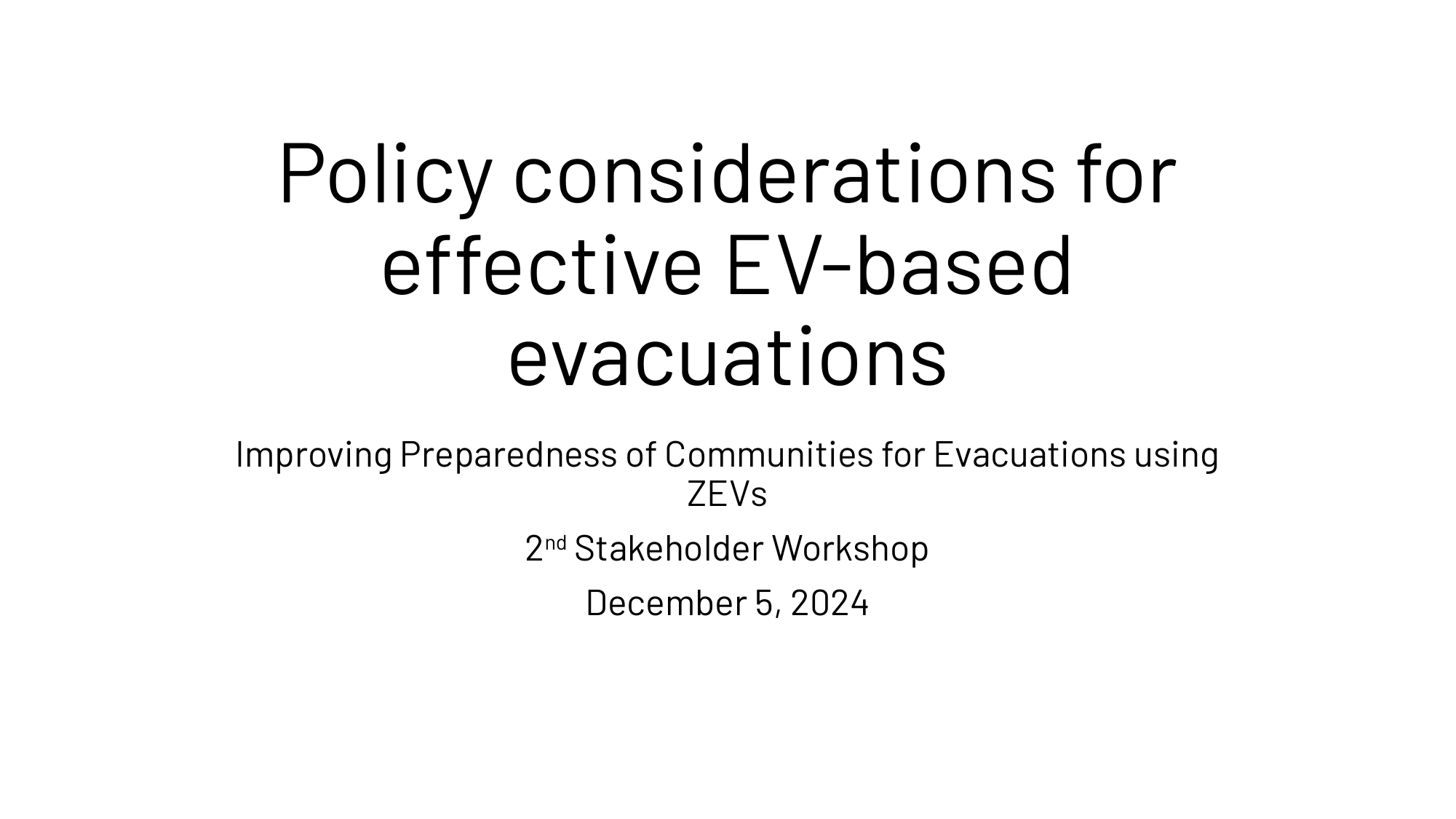

# Policy considerations for effective EV-based evacuations
Improving Preparedness of Communities for Evacuations using ZEVs
2nd Stakeholder Workshop
December 5, 2024